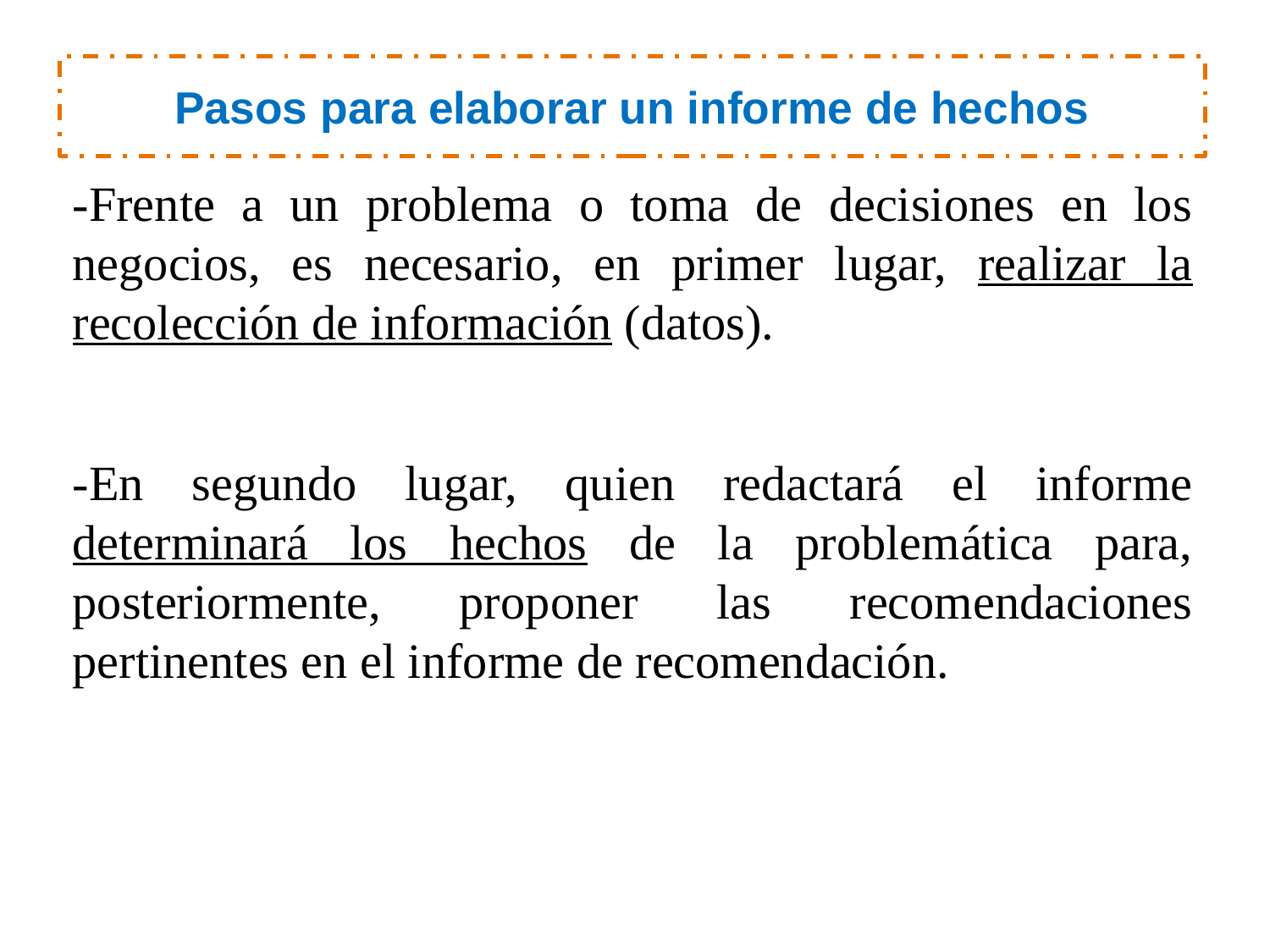

Pasos para elaborar un informe de hechos
-Frente a un problema o toma de decisiones en los negocios, es necesario, en primer lugar, realizar la recolección de información (datos).

-En segundo lugar, quien redactará el informe determinará los hechos de la problemática para, posteriormente, proponer las recomendaciones pertinentes en el informe de recomendación.